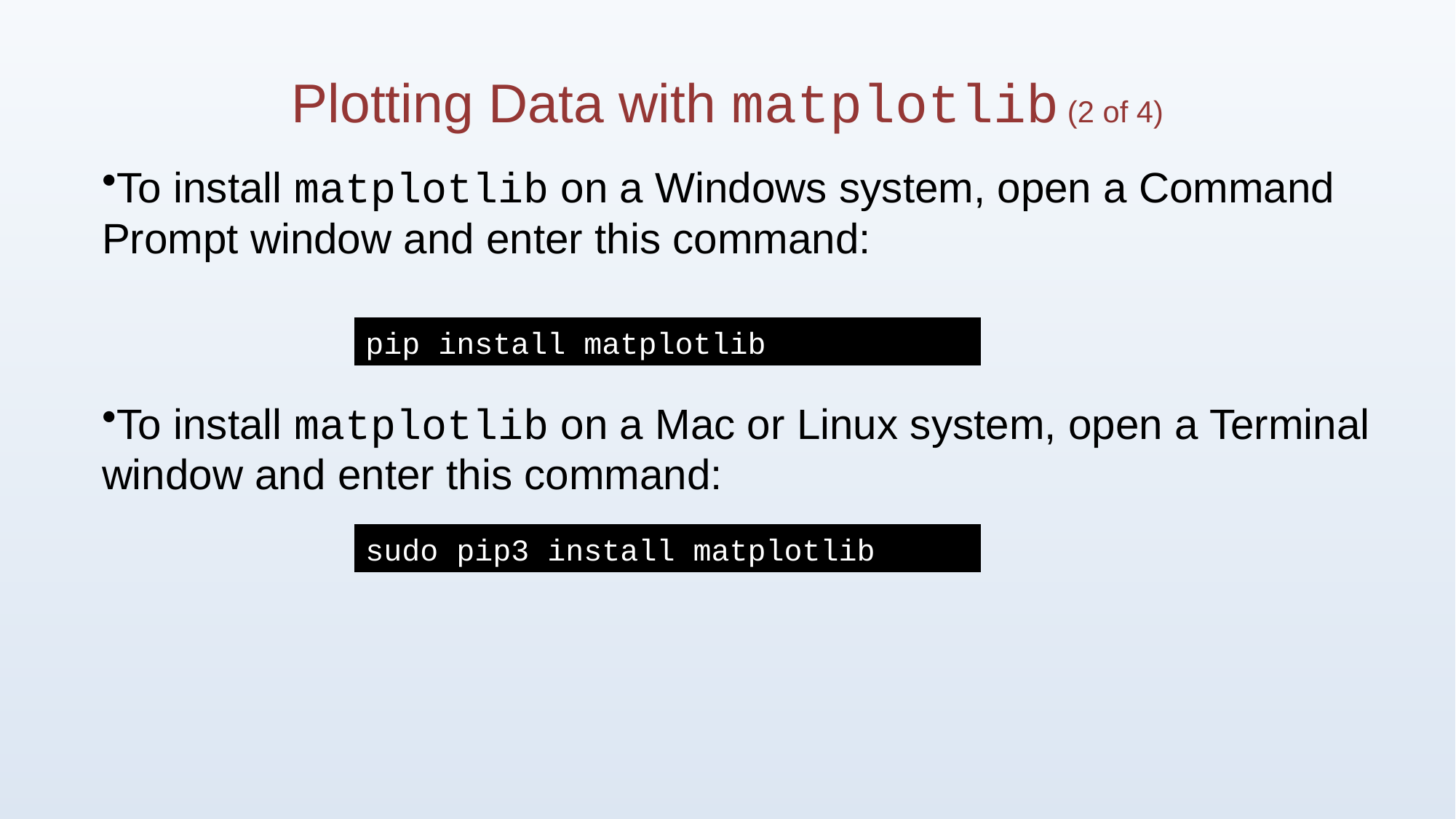

# Plotting Data with matplotlib (2 of 4)
To install matplotlib on a Windows system, open a Command Prompt window and enter this command:
To install matplotlib on a Mac or Linux system, open a Terminal window and enter this command:
pip install matplotlib
sudo pip3 install matplotlib